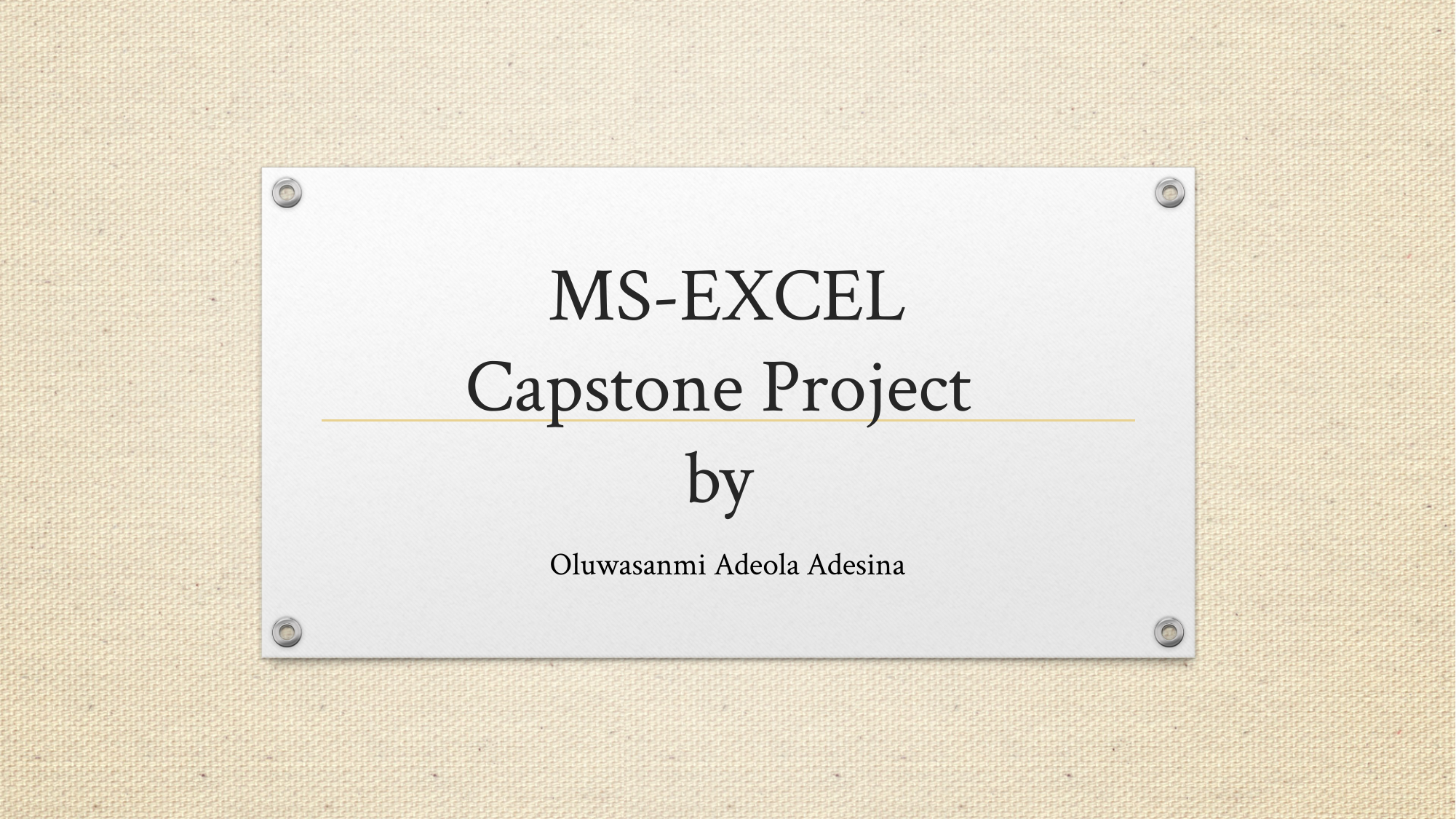

# MS-EXCEL Capstone Project by
Oluwasanmi Adeola Adesina